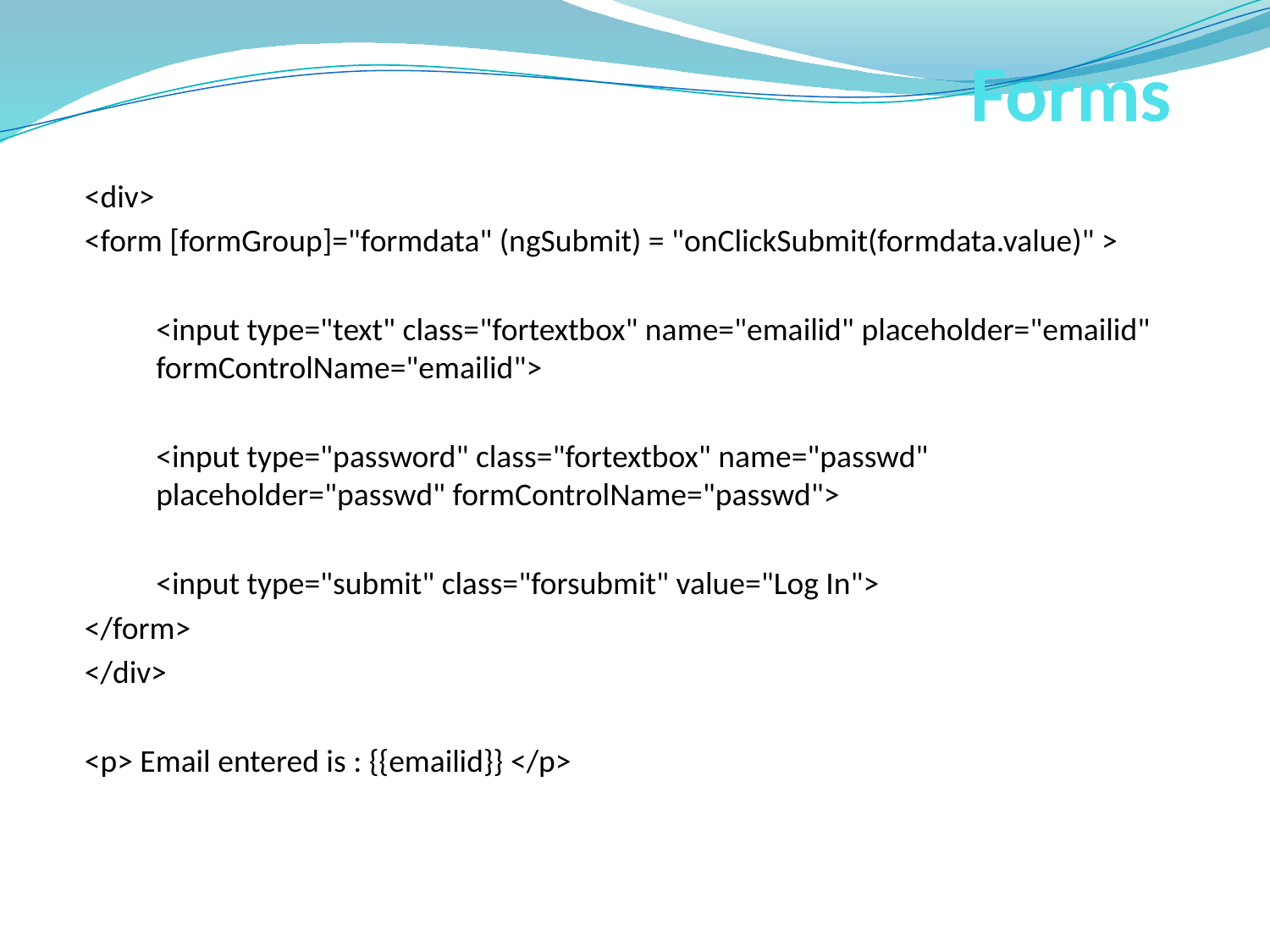

# Forms
<div>
<form [formGroup]="formdata" (ngSubmit) = "onClickSubmit(formdata.value)" >

	<input type="text" class="fortextbox" name="emailid" placeholder="emailid" 	formControlName="emailid">

	<input type="password" class="fortextbox" name="passwd" 	placeholder="passwd" formControlName="passwd">

	<input type="submit" class="forsubmit" value="Log In">
</form>
</div>

<p> Email entered is : {{emailid}} </p>